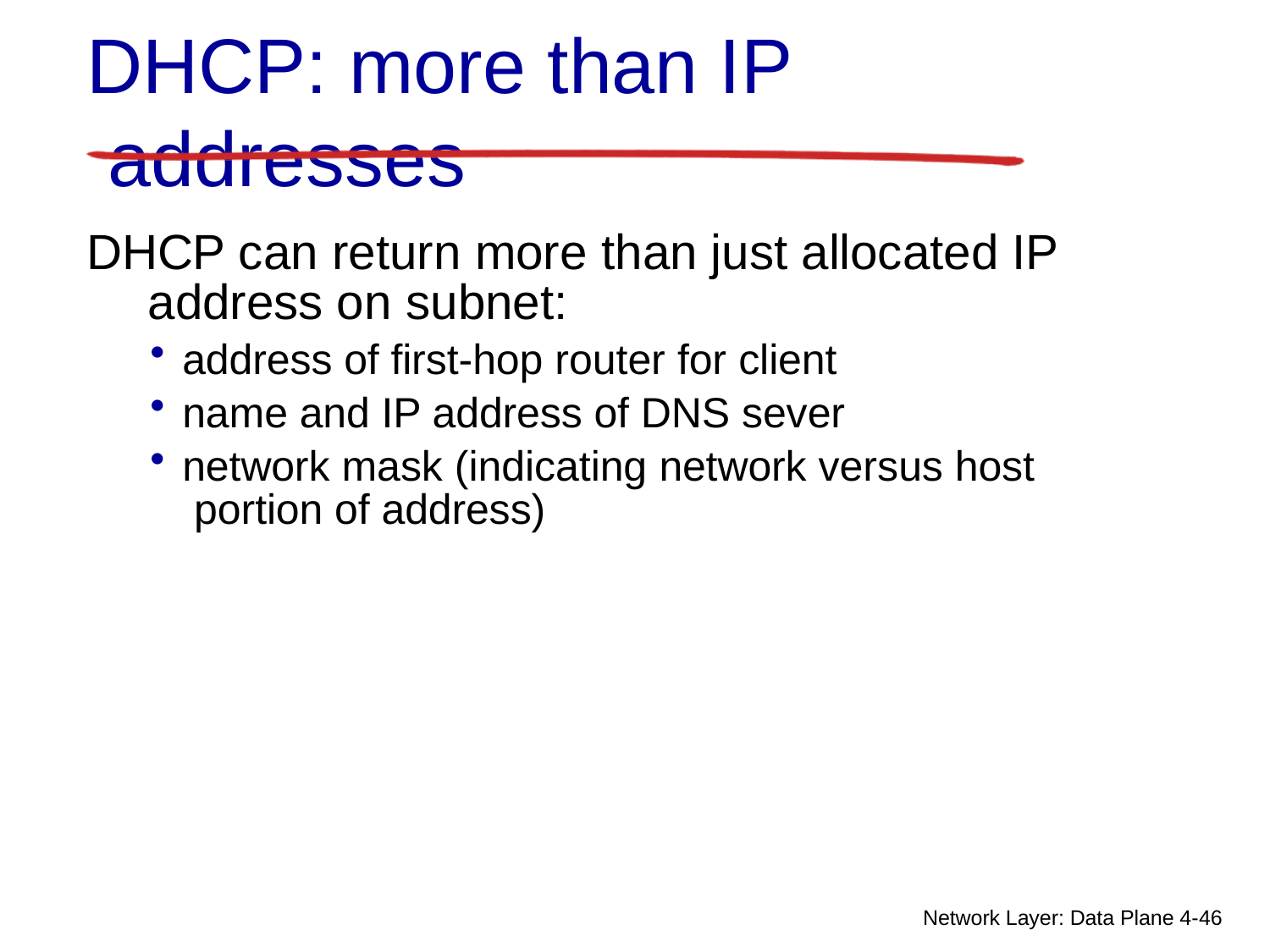

# DHCP: more than IP  addresses

DHCP can return more than just allocated IP  address on subnet:
address of first-hop router for client
name and IP address of DNS sever
network mask (indicating network versus host  portion of address)
Network Layer: Data Plane 4-46